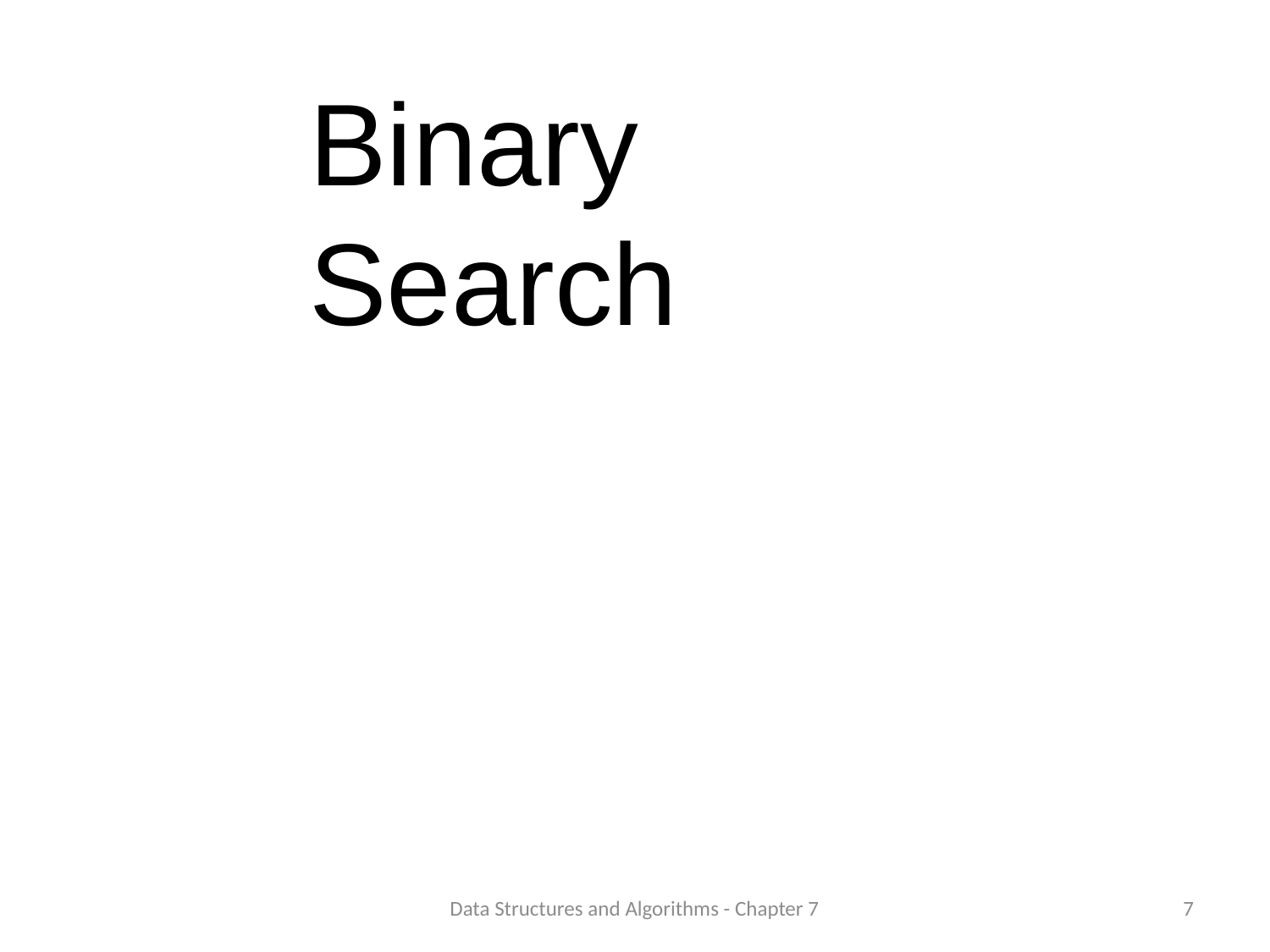

Binary Search
Data Structures and Algorithms - Chapter 7
7